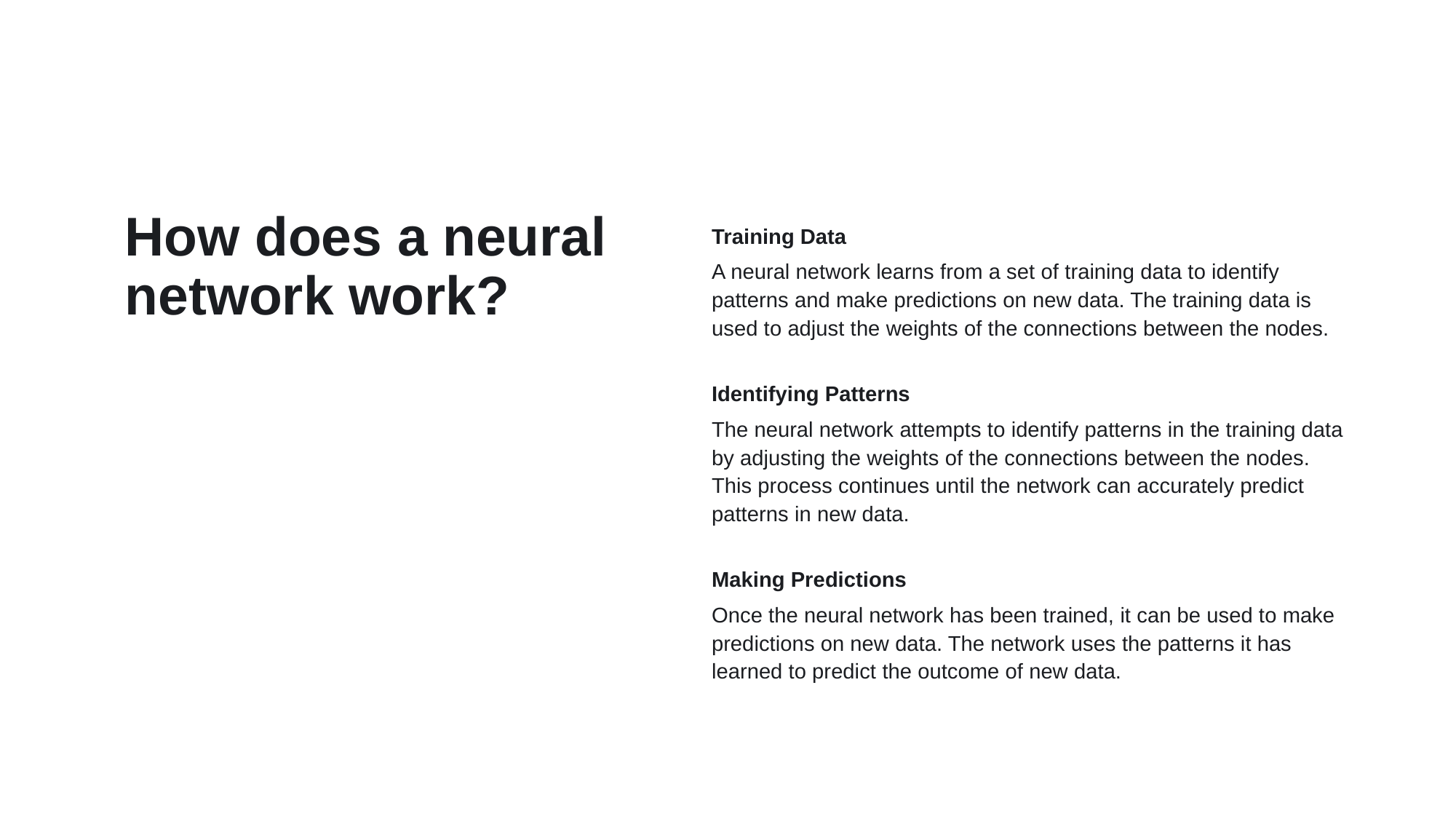

# How does a neural network work?
Training Data
A neural network learns from a set of training data to identify patterns and make predictions on new data. The training data is used to adjust the weights of the connections between the nodes.
Identifying Patterns
The neural network attempts to identify patterns in the training data by adjusting the weights of the connections between the nodes. This process continues until the network can accurately predict patterns in new data.
Making Predictions
Once the neural network has been trained, it can be used to make predictions on new data. The network uses the patterns it has learned to predict the outcome of new data.